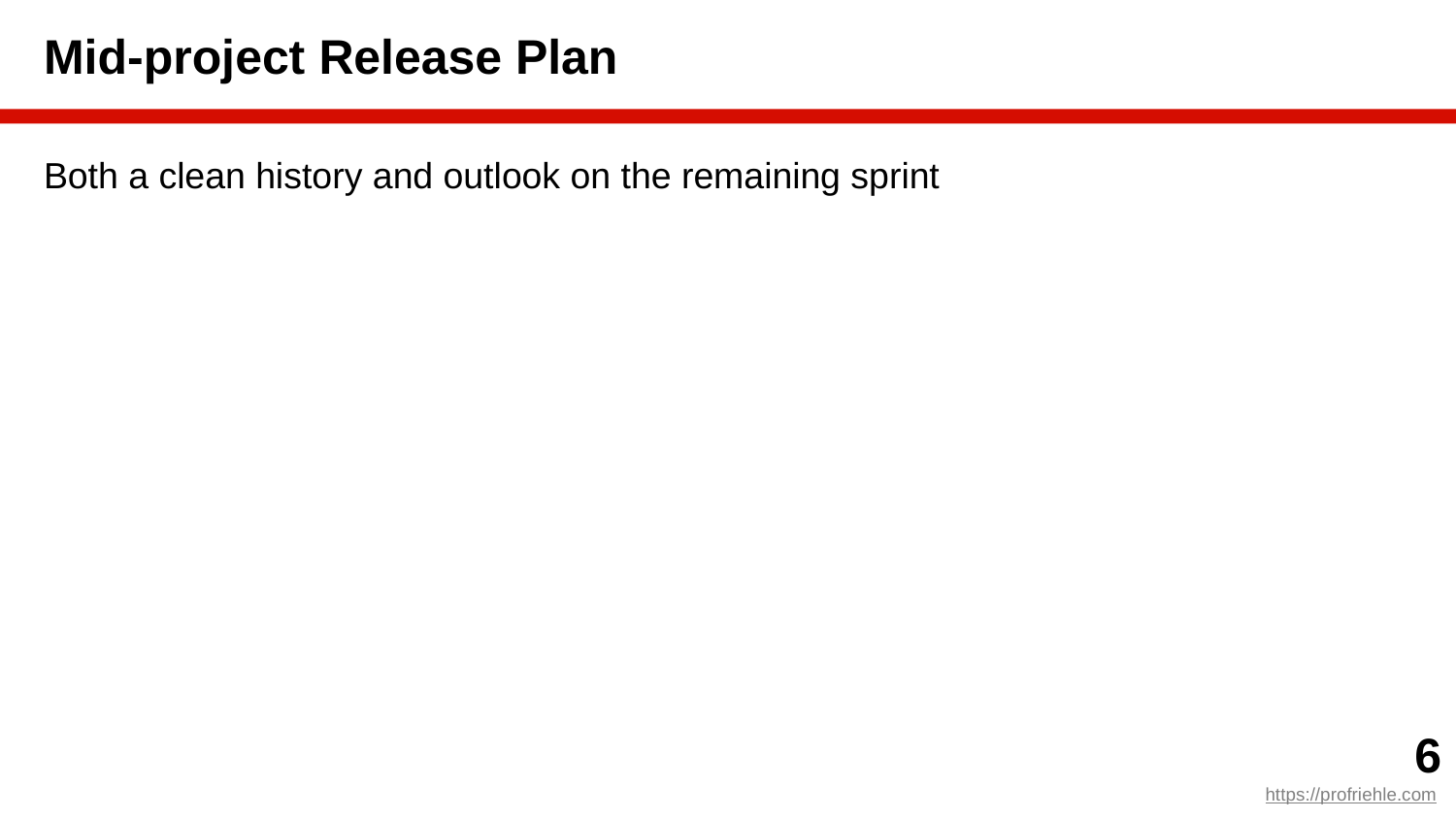

# Mid-project Release Plan
Both a clean history and outlook on the remaining sprint
6
https://profriehle.com